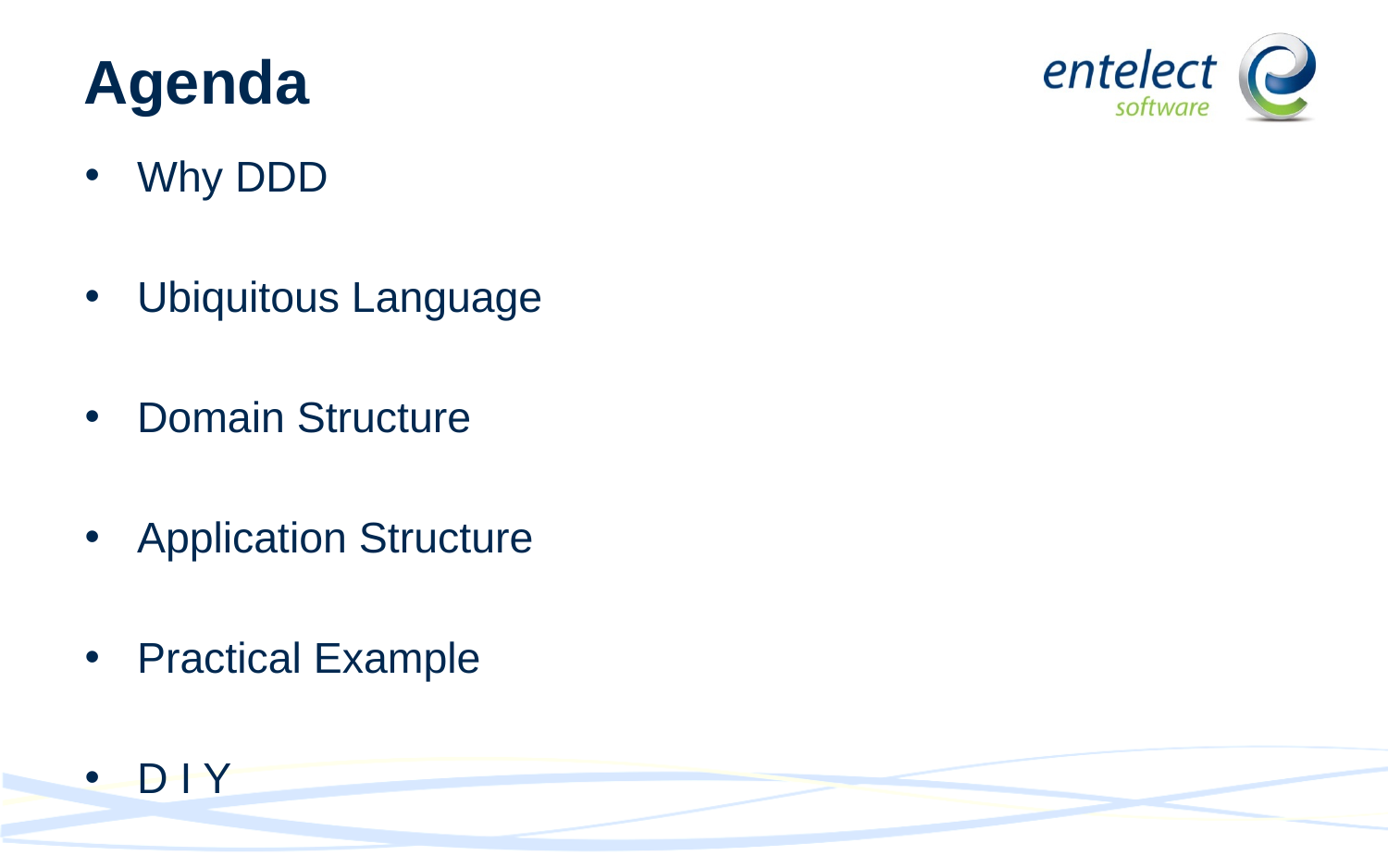

# Agenda
Why DDD

Ubiquitous Language

Domain Structure

Application Structure

Practical Example

D I Y